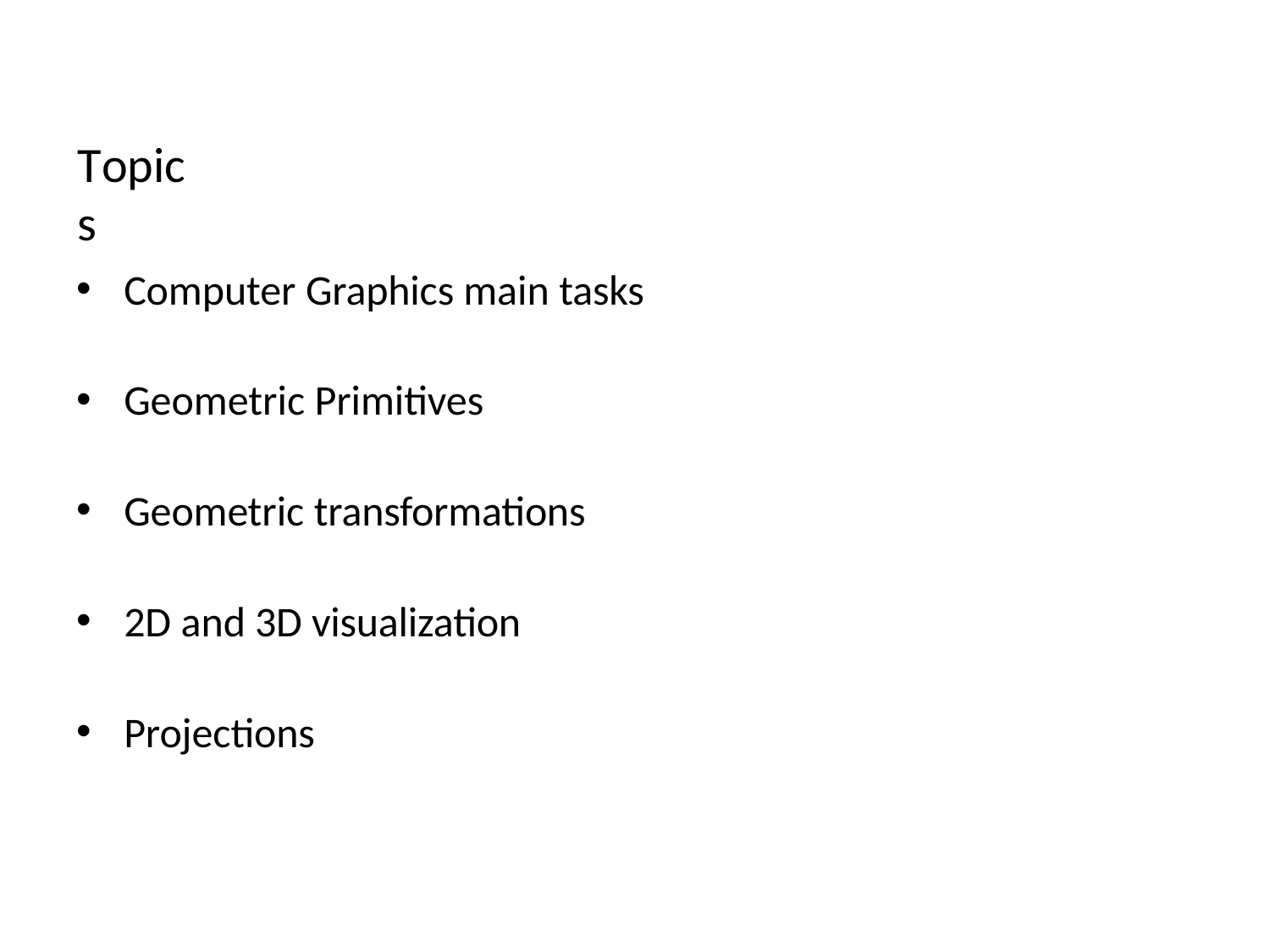

# Topics
Computer Graphics main tasks

Geometric Primitives

Geometric transformations

2D and 3D visualization

Projections